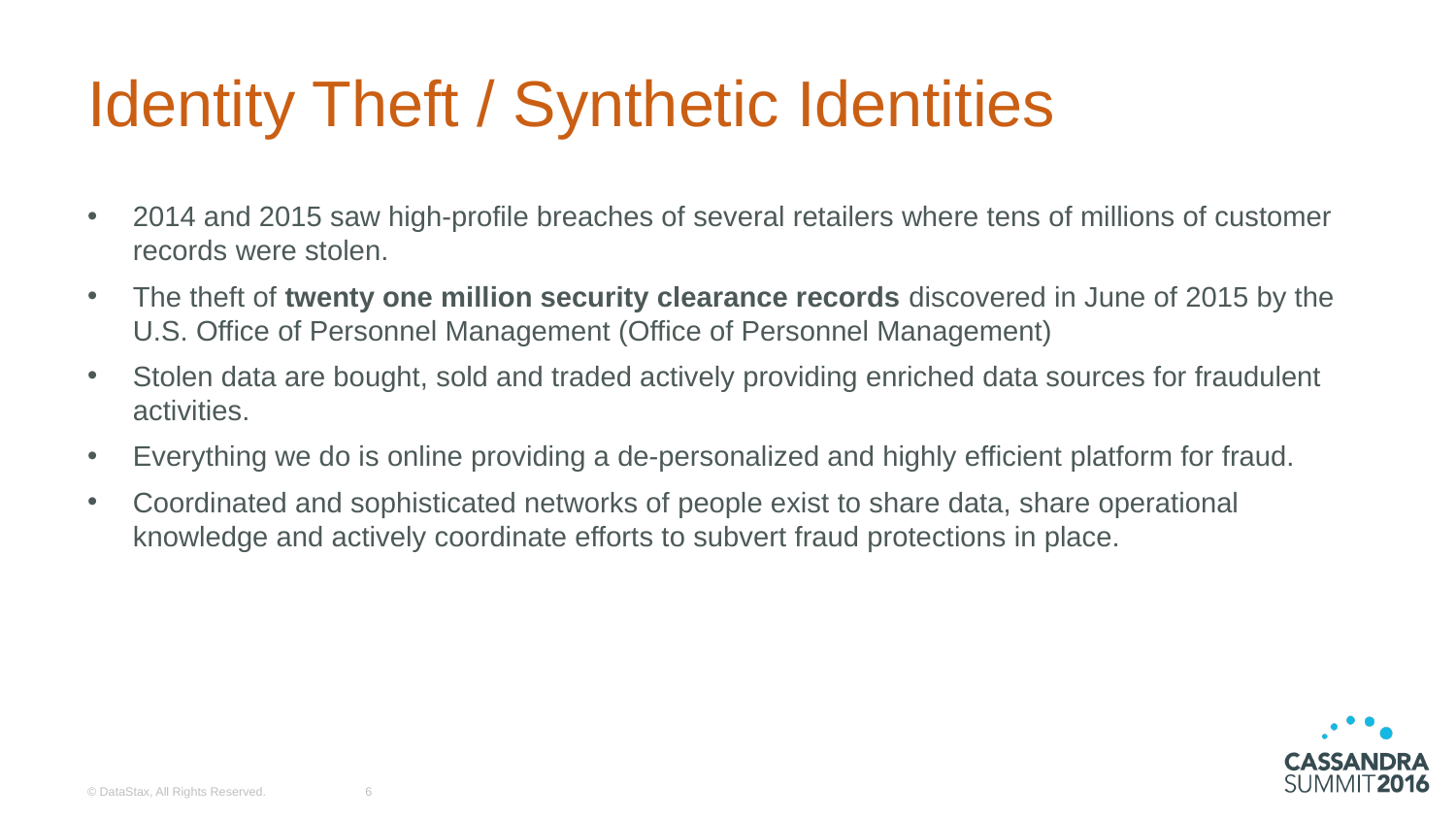

# Identity Theft / Synthetic Identities
2014 and 2015 saw high-profile breaches of several retailers where tens of millions of customer records were stolen.
The theft of twenty one million security clearance records discovered in June of 2015 by the U.S. Office of Personnel Management (Office of Personnel Management)
Stolen data are bought, sold and traded actively providing enriched data sources for fraudulent activities.
Everything we do is online providing a de-personalized and highly efficient platform for fraud.
Coordinated and sophisticated networks of people exist to share data, share operational knowledge and actively coordinate efforts to subvert fraud protections in place.
© DataStax, All Rights Reserved.
6